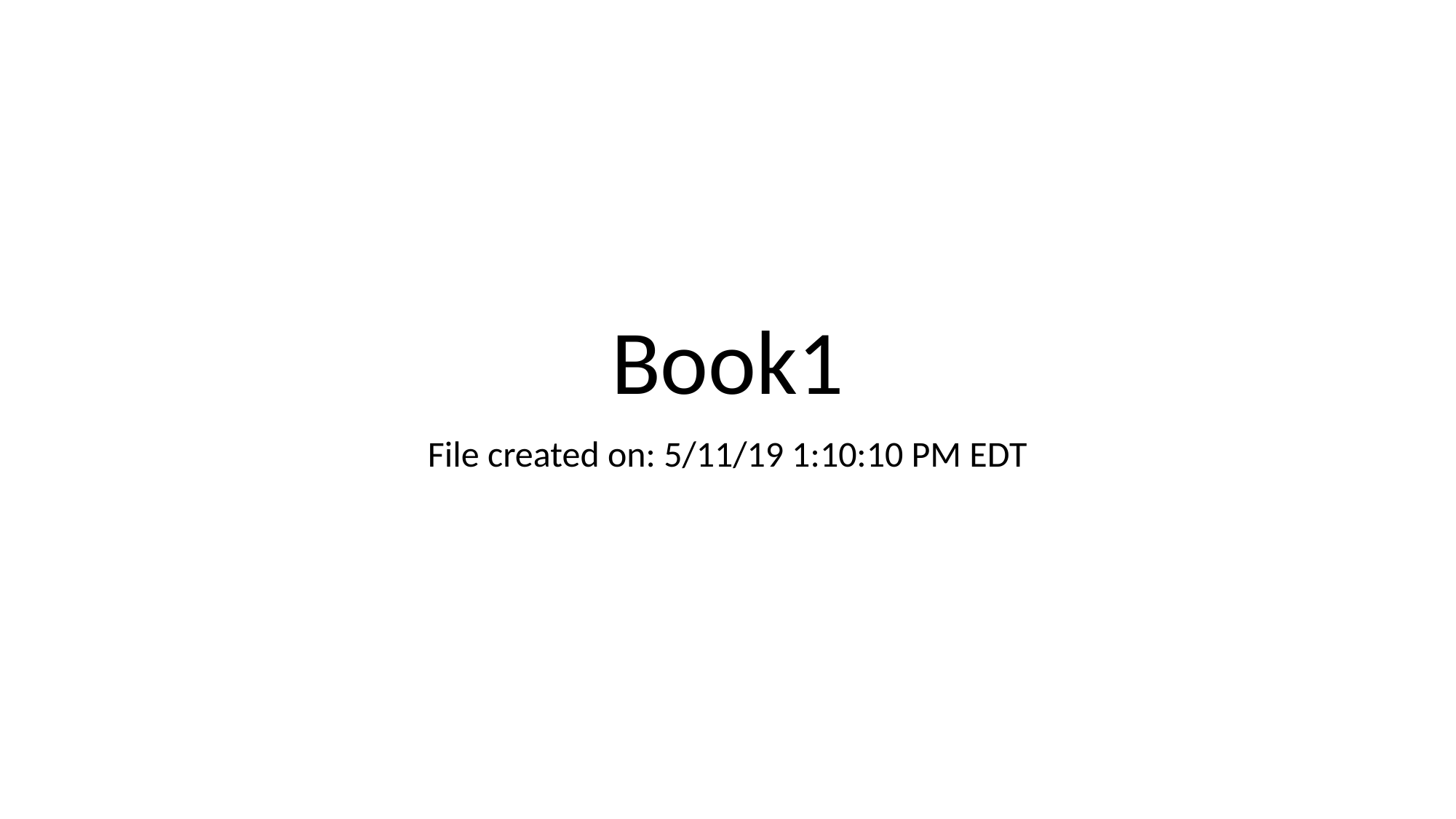

# Book1
File created on: 5/11/19 1:10:10 PM EDT